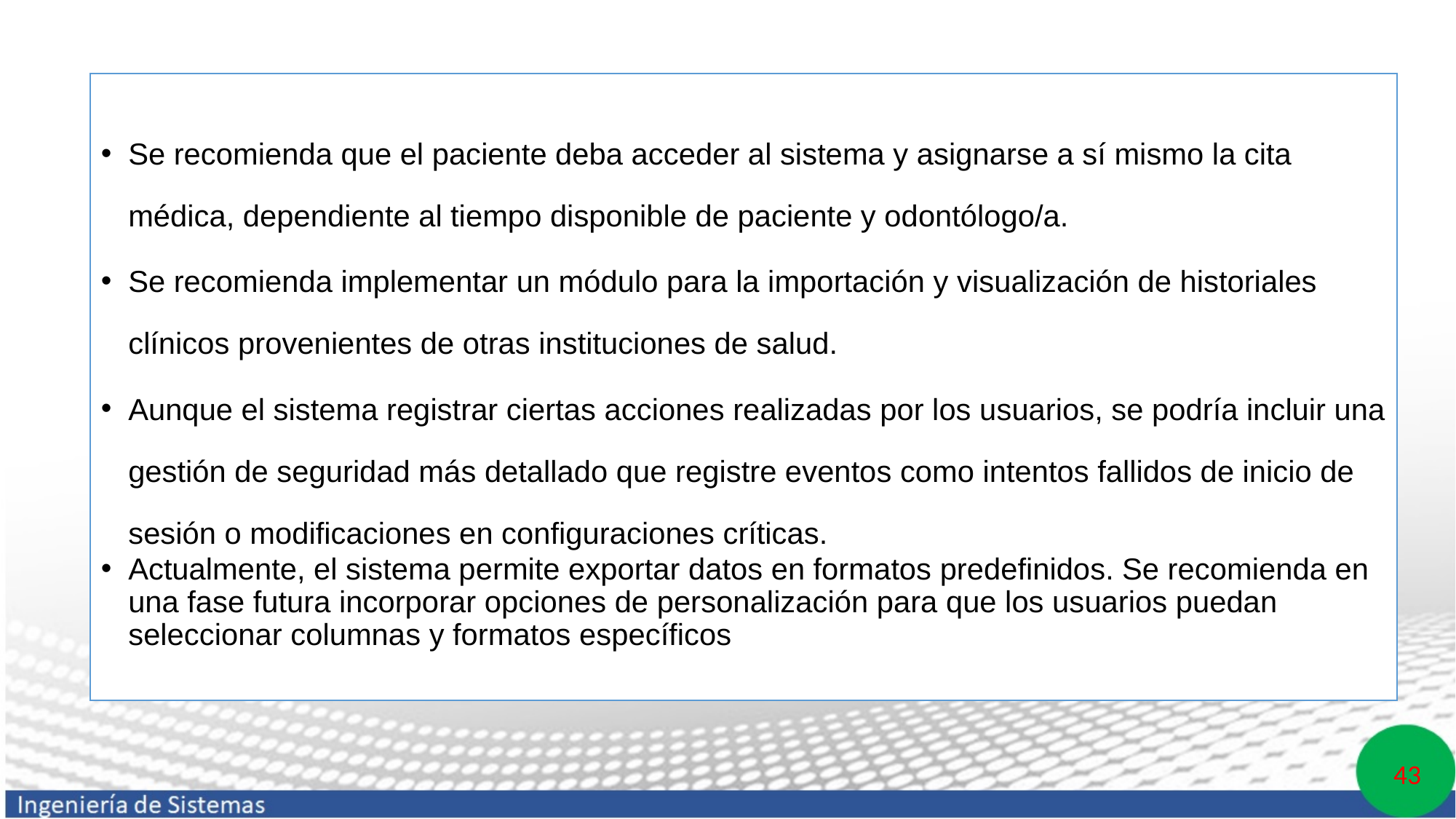

Se recomienda que el paciente deba acceder al sistema y asignarse a sí mismo la cita médica, dependiente al tiempo disponible de paciente y odontólogo/a.
Se recomienda implementar un módulo para la importación y visualización de historiales clínicos provenientes de otras instituciones de salud.
Aunque el sistema registrar ciertas acciones realizadas por los usuarios, se podría incluir una gestión de seguridad más detallado que registre eventos como intentos fallidos de inicio de sesión o modificaciones en configuraciones críticas.
Actualmente, el sistema permite exportar datos en formatos predefinidos. Se recomienda en una fase futura incorporar opciones de personalización para que los usuarios puedan seleccionar columnas y formatos específicos
43